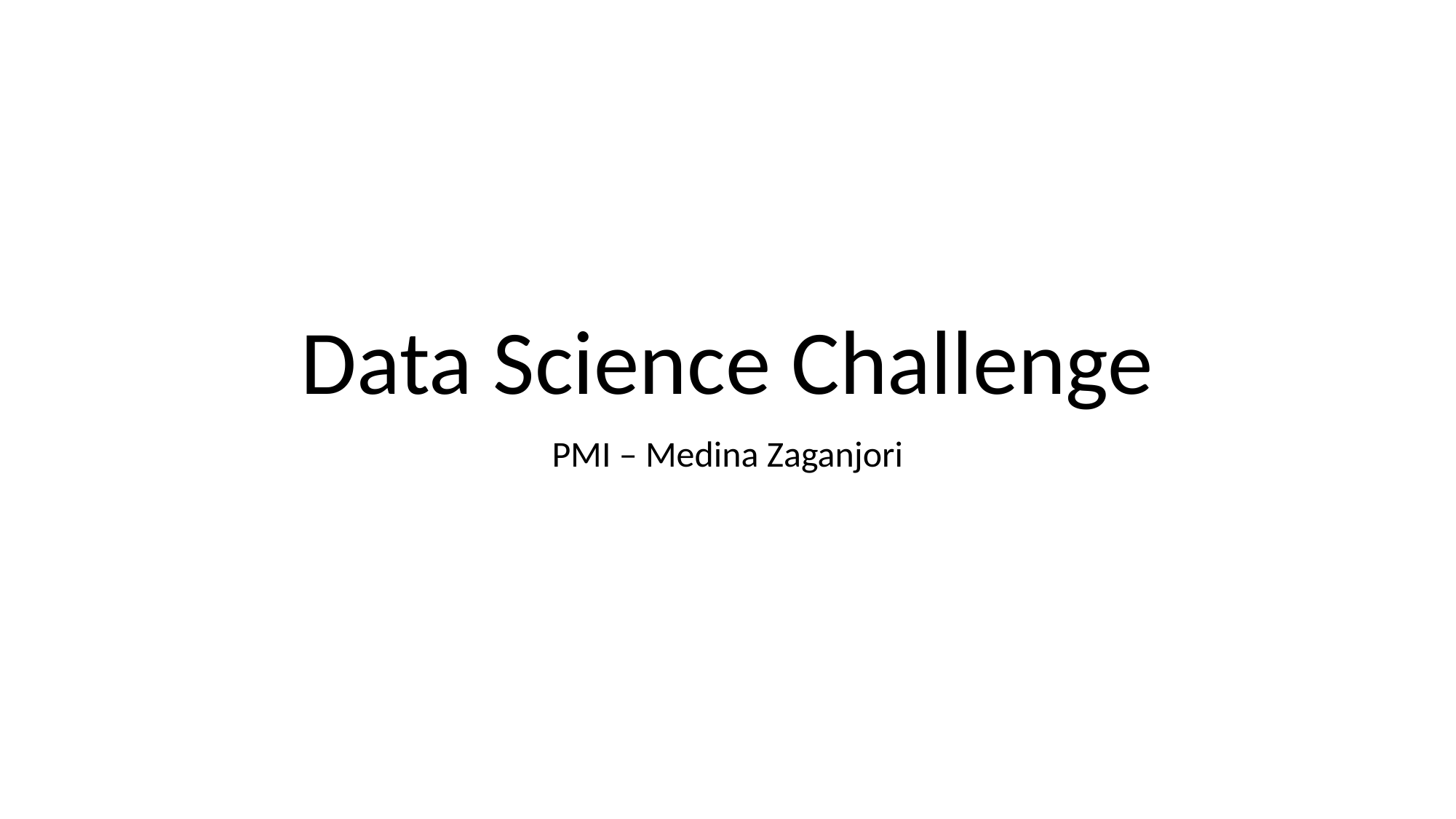

# Data Science Challenge
PMI – Medina Zaganjori